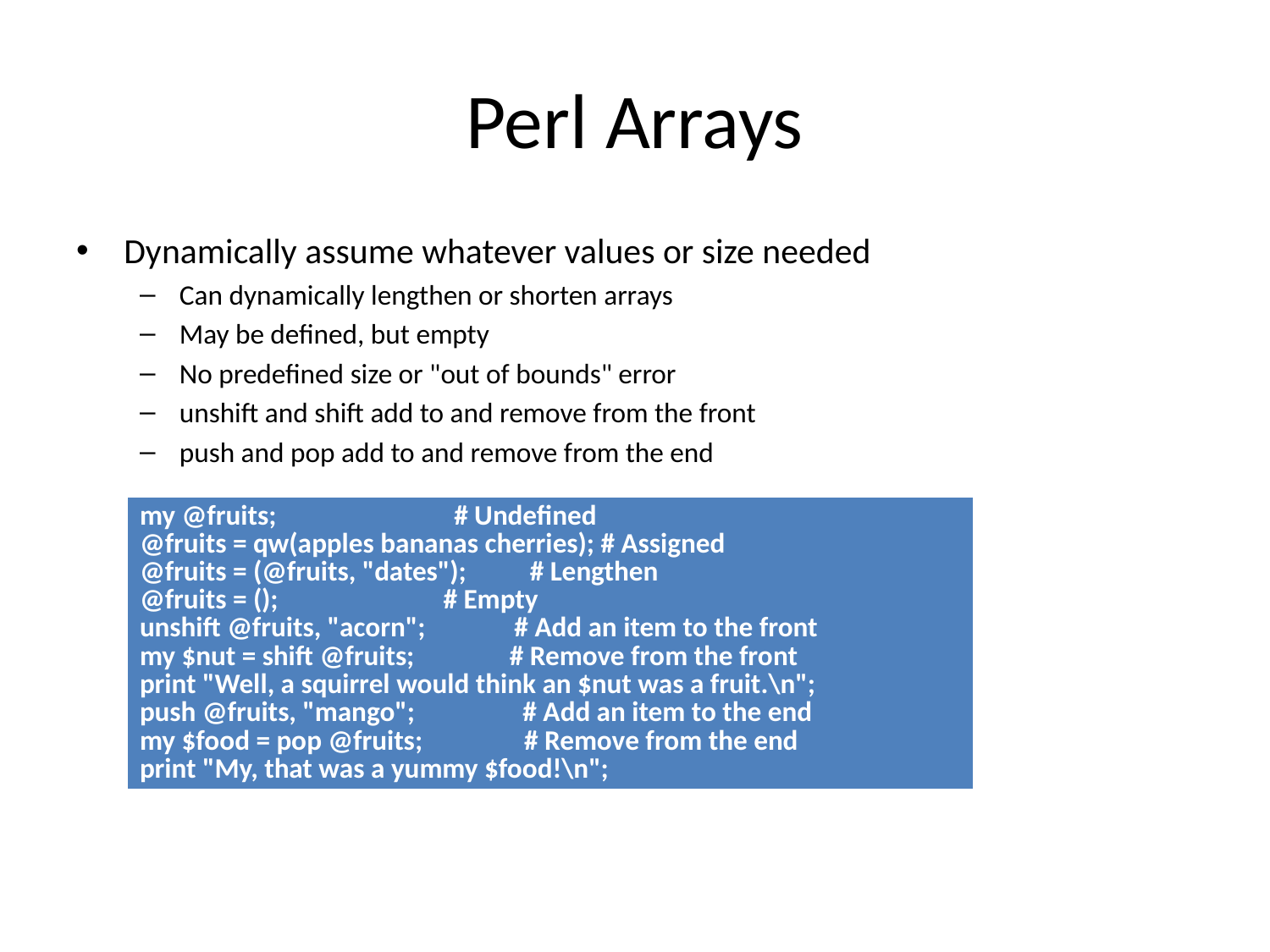

# Perl Arrays
Dynamically assume whatever values or size needed
Can dynamically lengthen or shorten arrays
May be defined, but empty
No predefined size or "out of bounds" error
unshift and shift add to and remove from the front
push and pop add to and remove from the end

| my @fruits; # Undefined @fruits = qw(apples bananas cherries); # Assigned @fruits = (@fruits, "dates"); # Lengthen @fruits = (); # Empty unshift @fruits, "acorn"; # Add an item to the front my $nut = shift @fruits; # Remove from the front print "Well, a squirrel would think an $nut was a fruit.\n"; push @fruits, "mango"; # Add an item to the end my $food = pop @fruits; # Remove from the end print "My, that was a yummy $food!\n"; |
| --- |